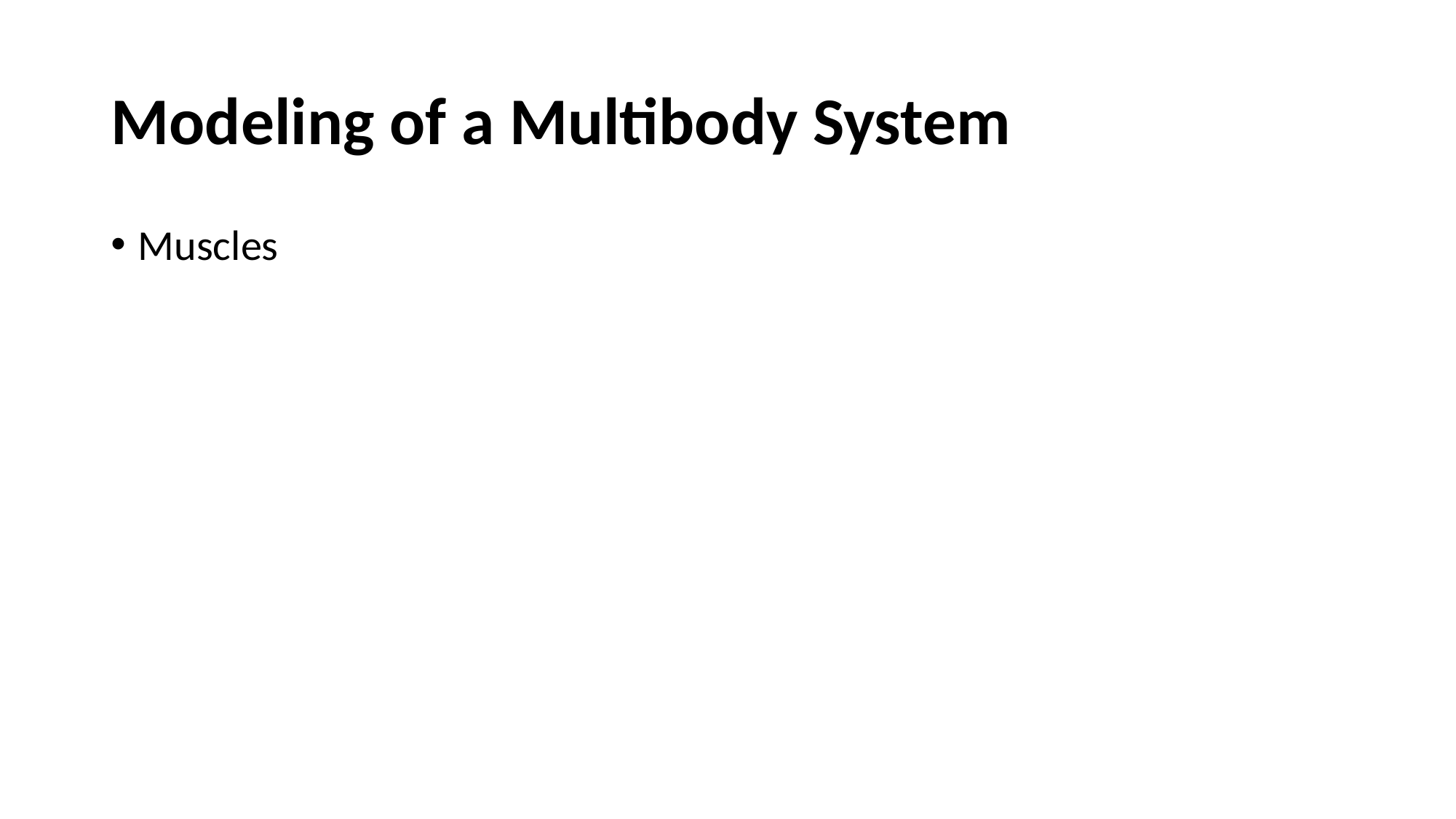

# Modeling of a Multibody System
Muscles